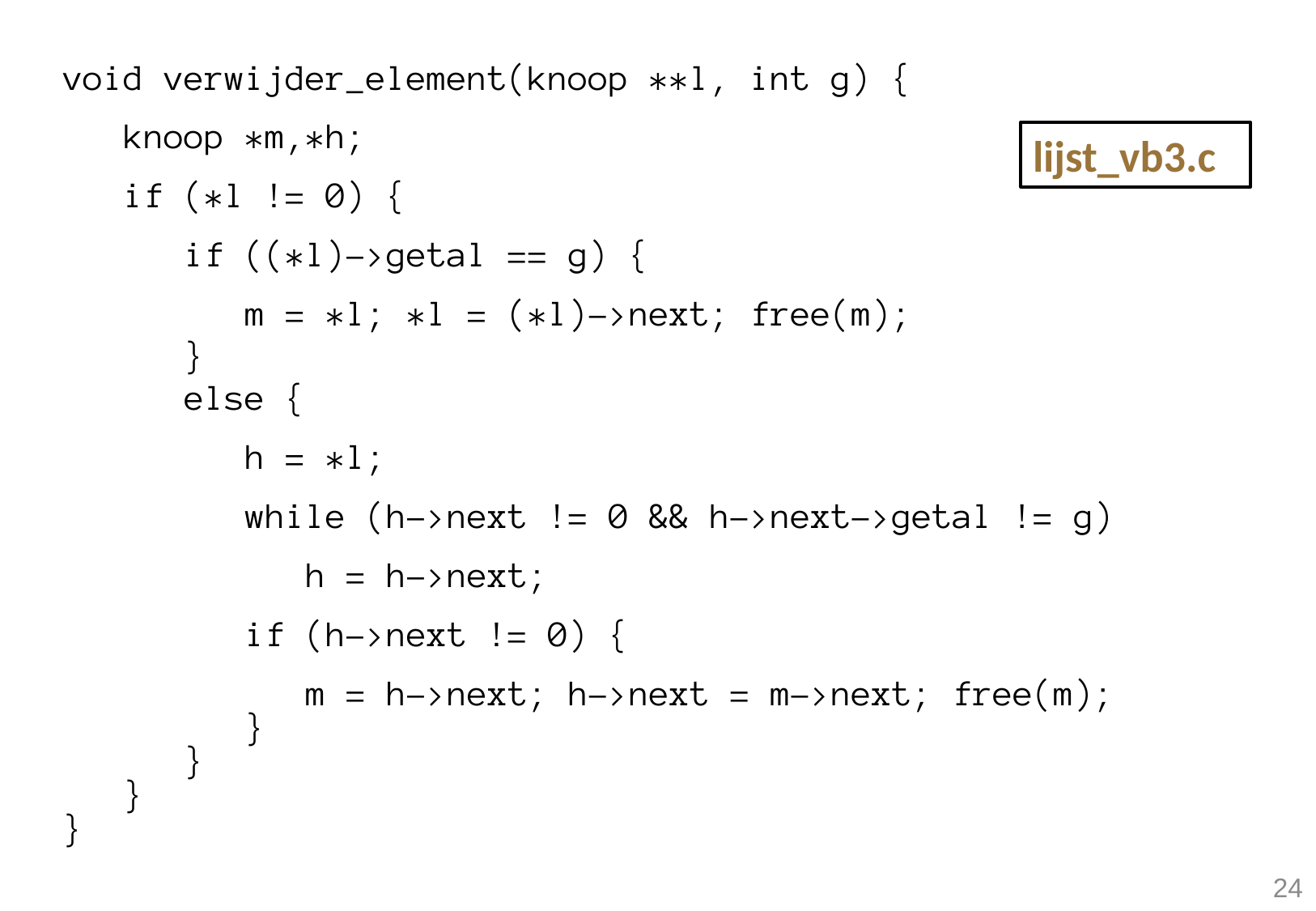

void verwijder_element(knoop **l, int g) {
   knoop *m,*h;
   if (*l != 0) {
      if ((*l)->getal == g) {
         m = *l; *l = (*l)->next; free(m);
      }
      else {
         h = *l;
         while (h->next != 0 && h->next->getal != g)
            h = h->next;
         if (h->next != 0) {
            m = h->next; h->next = m->next; free(m);
         }
      }
   }
}
lijst_vb3.c
24
24